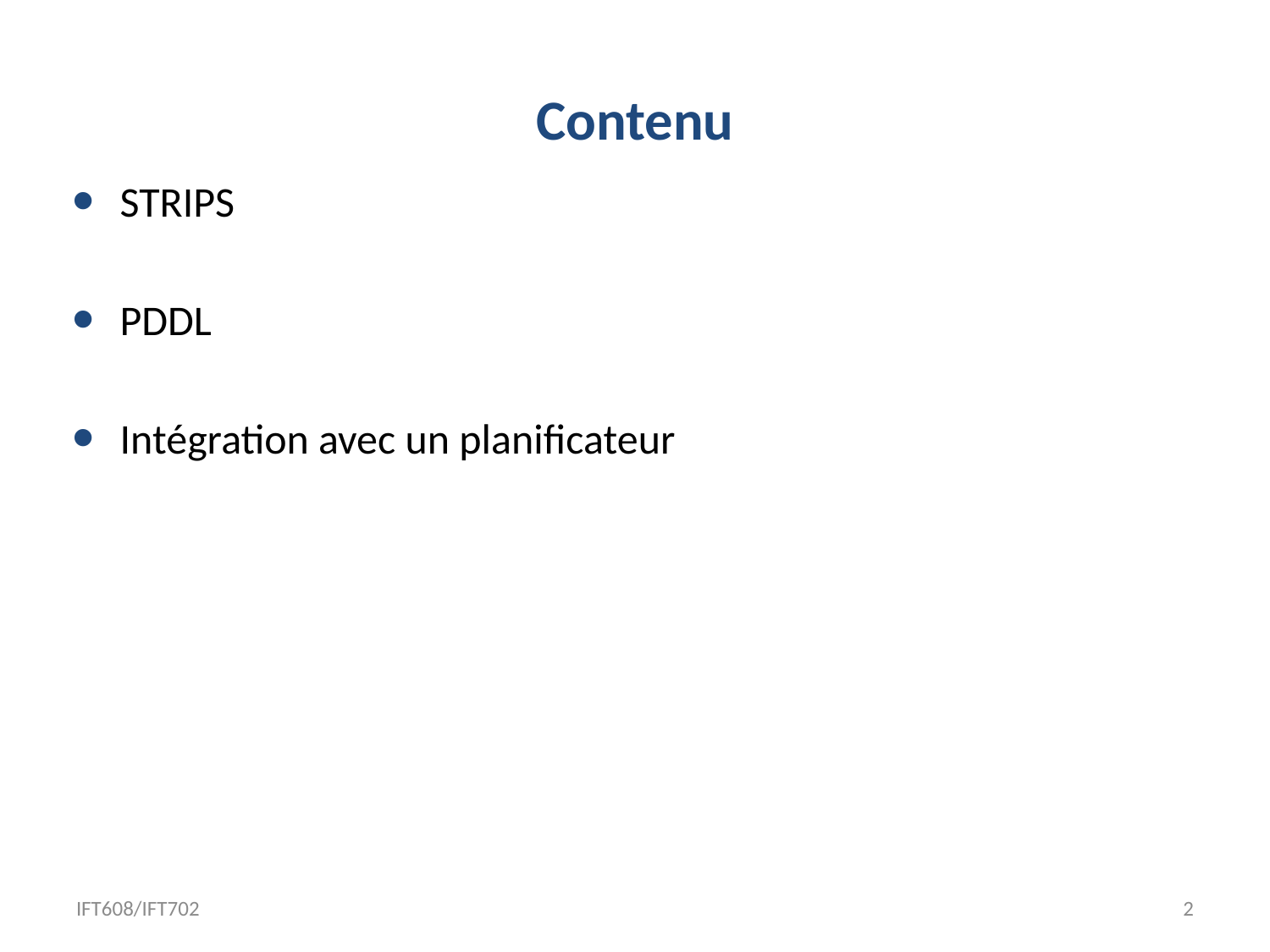

# Contenu
STRIPS

PDDL

Intégration avec un planificateur

IFT608/IFT702
2